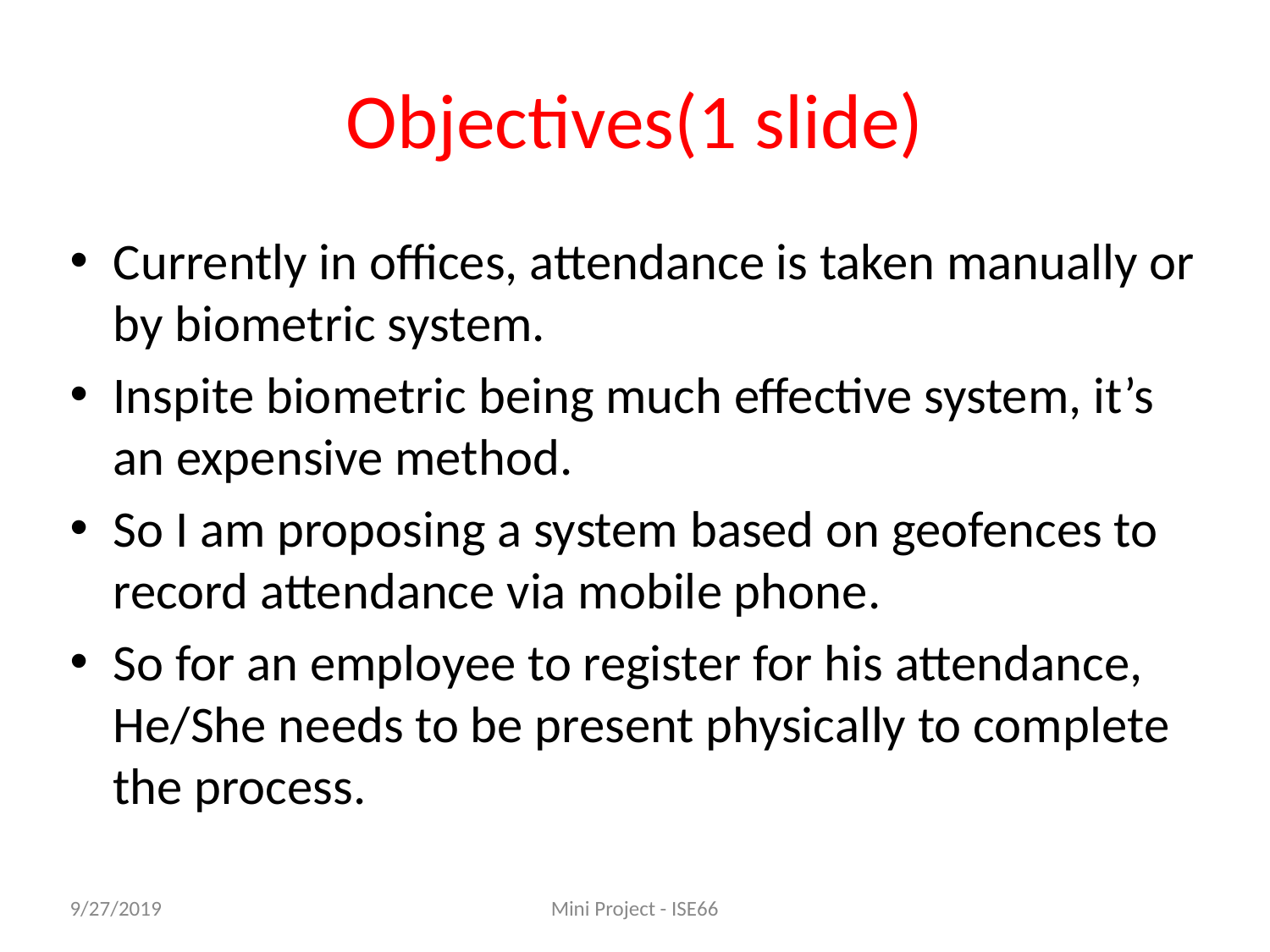

# Objectives(1 slide)
Currently in offices, attendance is taken manually or by biometric system.
Inspite biometric being much effective system, it’s an expensive method.
So I am proposing a system based on geofences to record attendance via mobile phone.
So for an employee to register for his attendance, He/She needs to be present physically to complete the process.
9/27/2019
Mini Project - ISE66
5